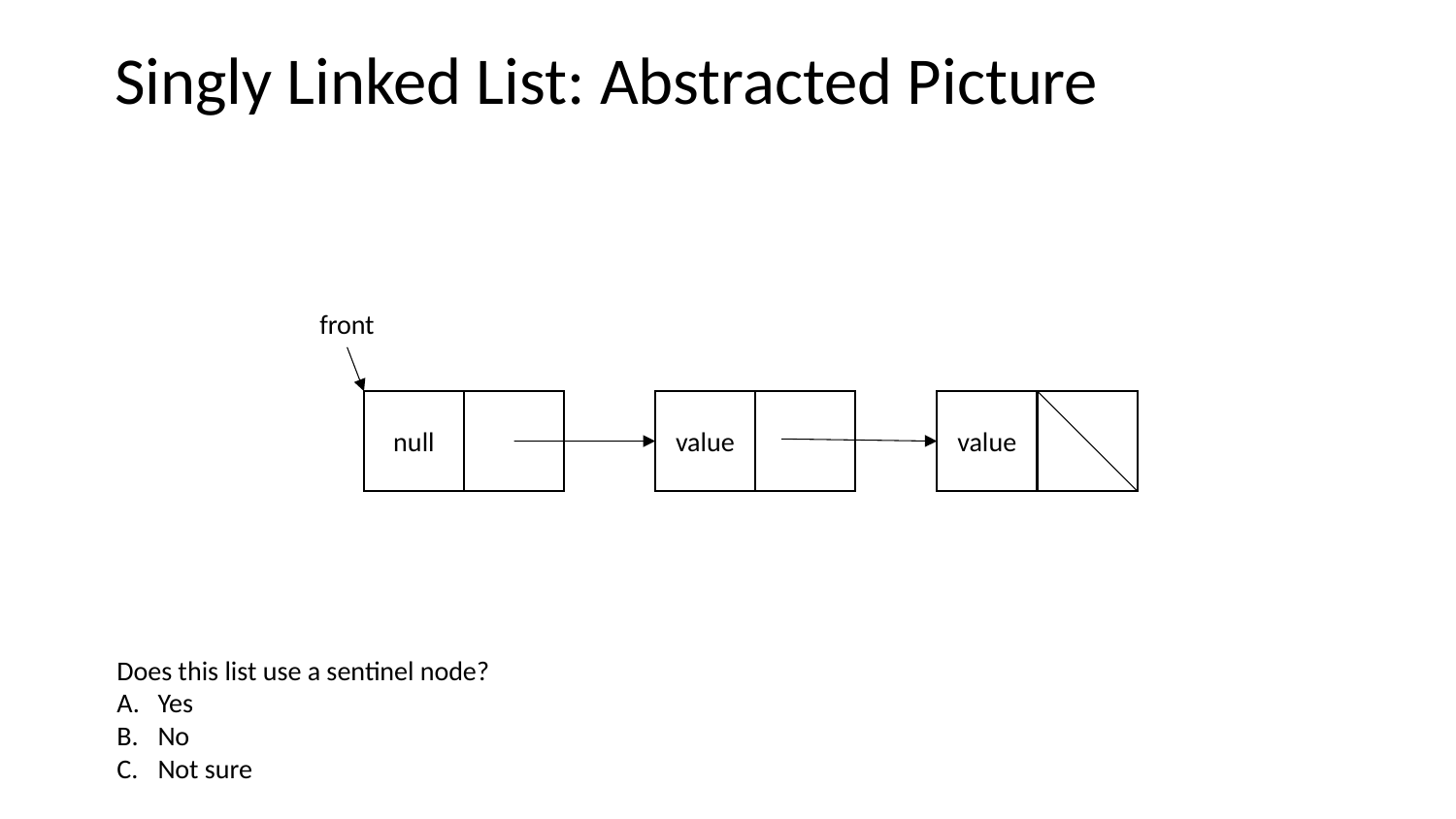

# Singly Linked List: Abstracted Picture
front
null

value

value

Does this list use a sentinel node?
Yes
No
Not sure